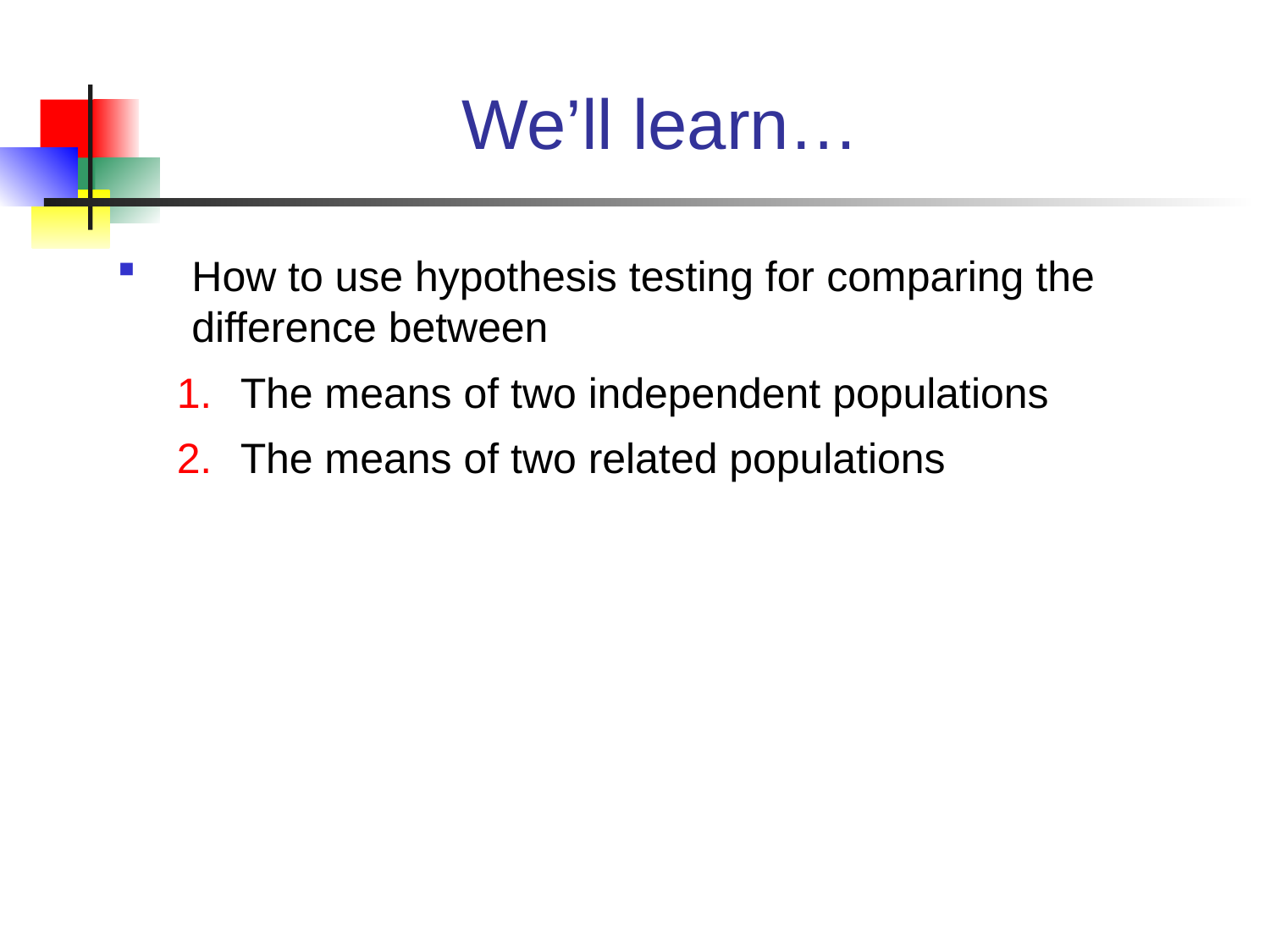

# We’ll learn…

How to use hypothesis testing for comparing the difference between
The means of two independent populations
The means of two related populations